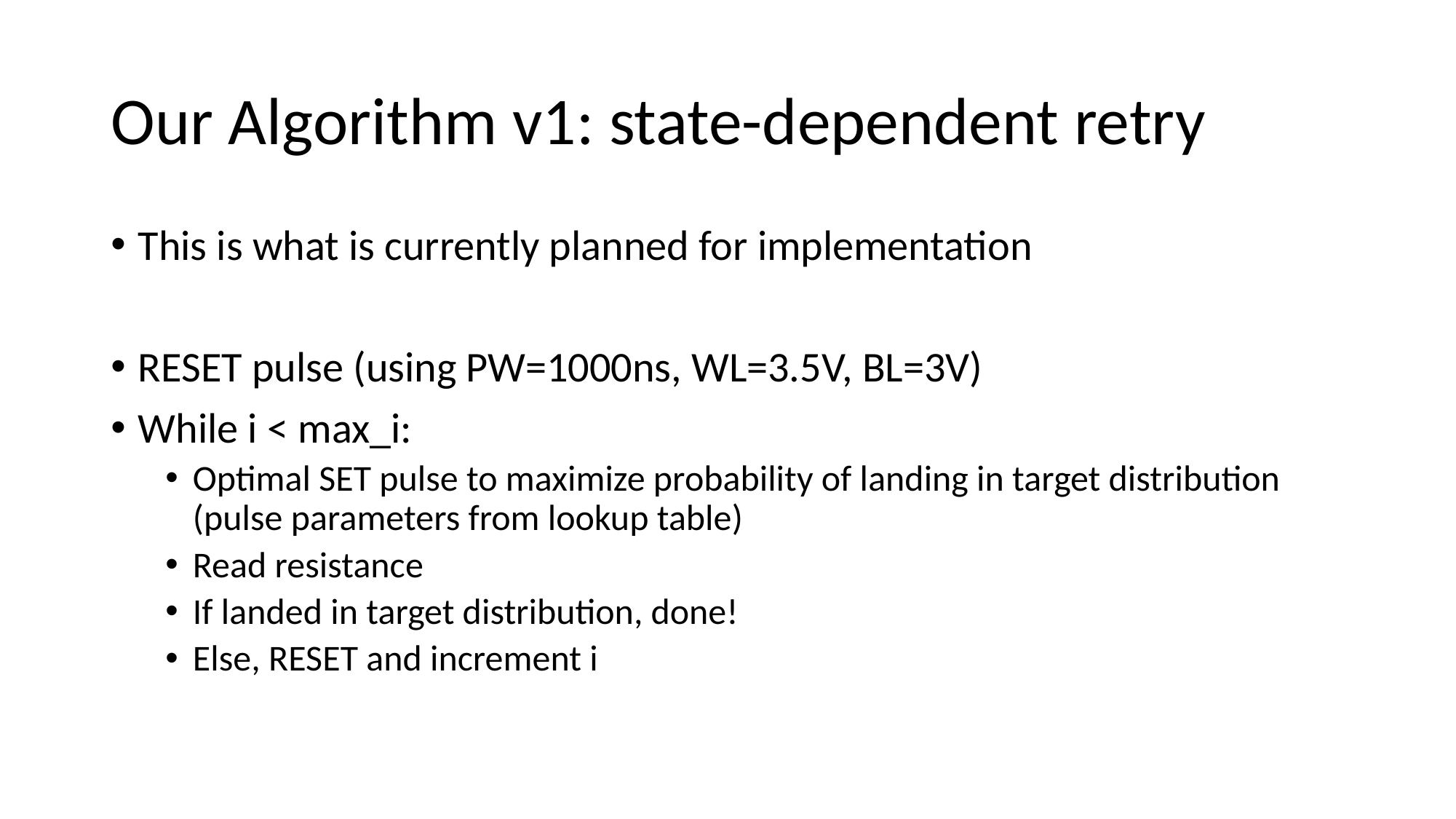

# Our Algorithm v1: state-dependent retry
This is what is currently planned for implementation

RESET pulse (using PW=1000ns, WL=3.5V, BL=3V)
While i < max_i:
Optimal SET pulse to maximize probability of landing in target distribution (pulse parameters from lookup table)
Read resistance
If landed in target distribution, done!
Else, RESET and increment i